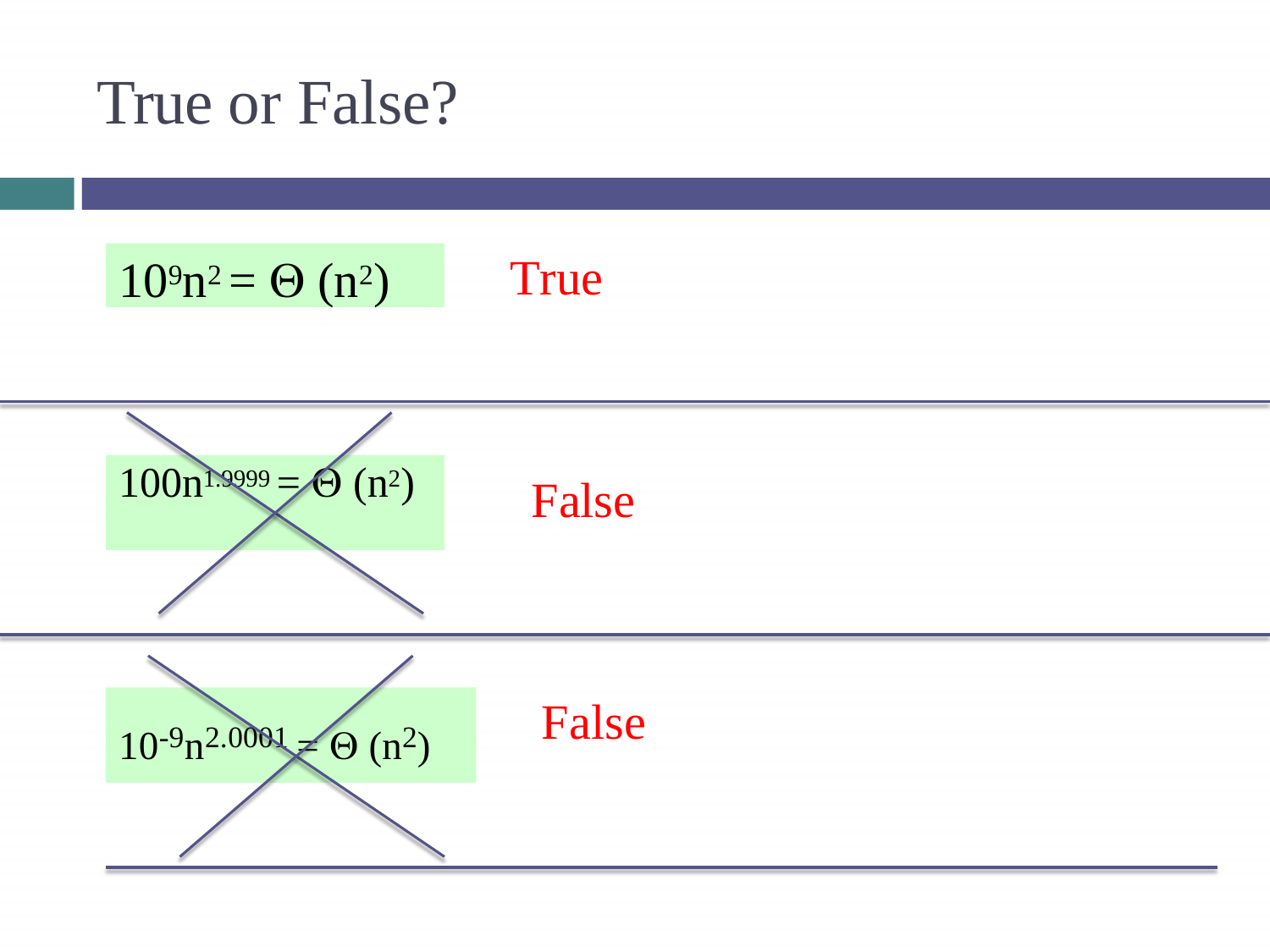

# True or False?

109n2 = Θ (n2)
True

100n1.9999 = Θ (n2)

False

10-9n2.0001 = Θ (n2)

False